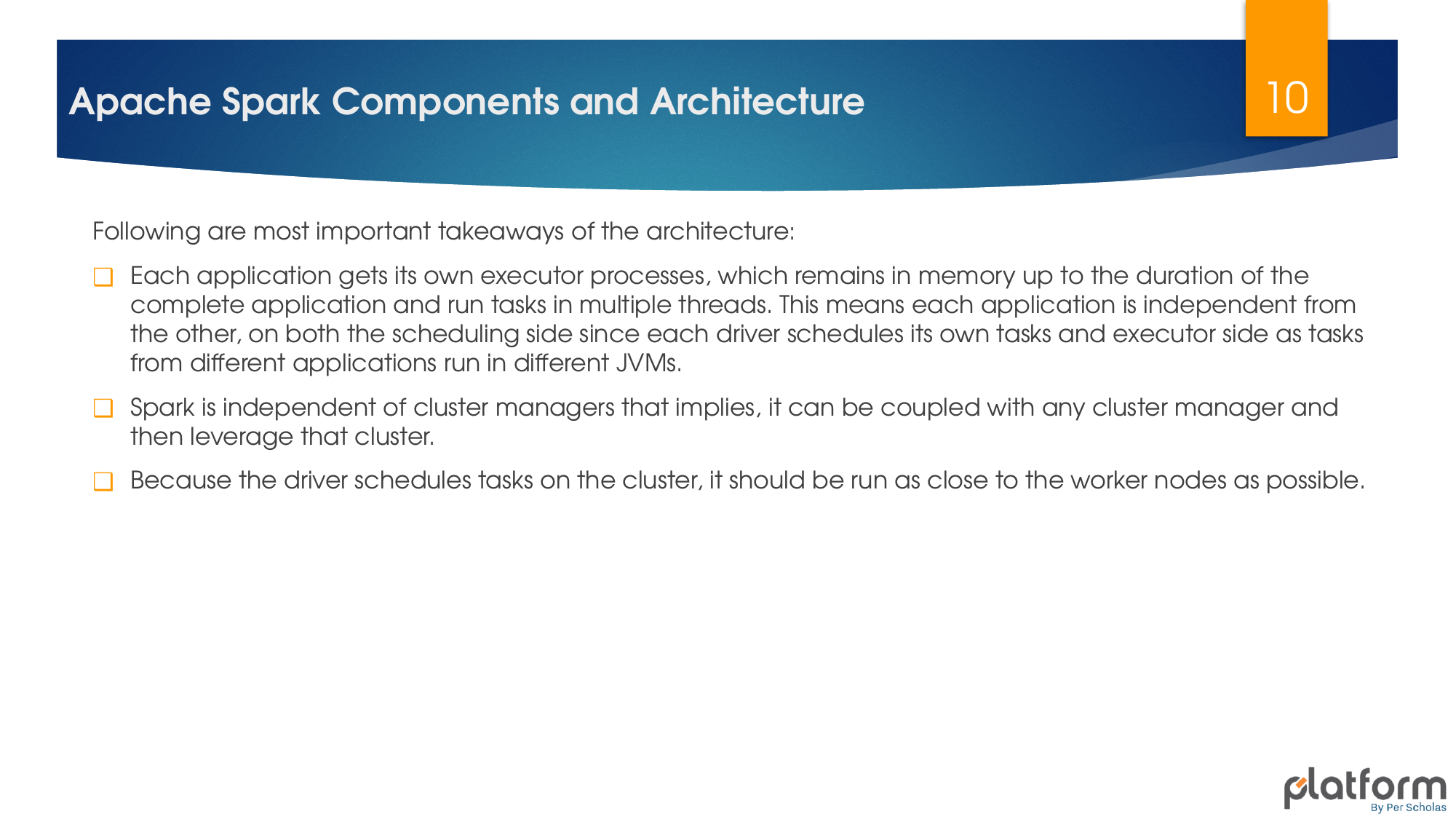

10
# Apache Spark Components and Architecture
Following are most important takeaways of the architecture:
Each application gets its own executor processes, which remains in memory up to the duration of the complete application and run tasks in multiple threads. This means each application is independent from the other, on both the scheduling side since each driver schedules its own tasks and executor side as tasks from different applications run in different JVMs.
Spark is independent of cluster managers that implies, it can be coupled with any cluster manager and then leverage that cluster.
Because the driver schedules tasks on the cluster, it should be run as close to the worker nodes as possible.